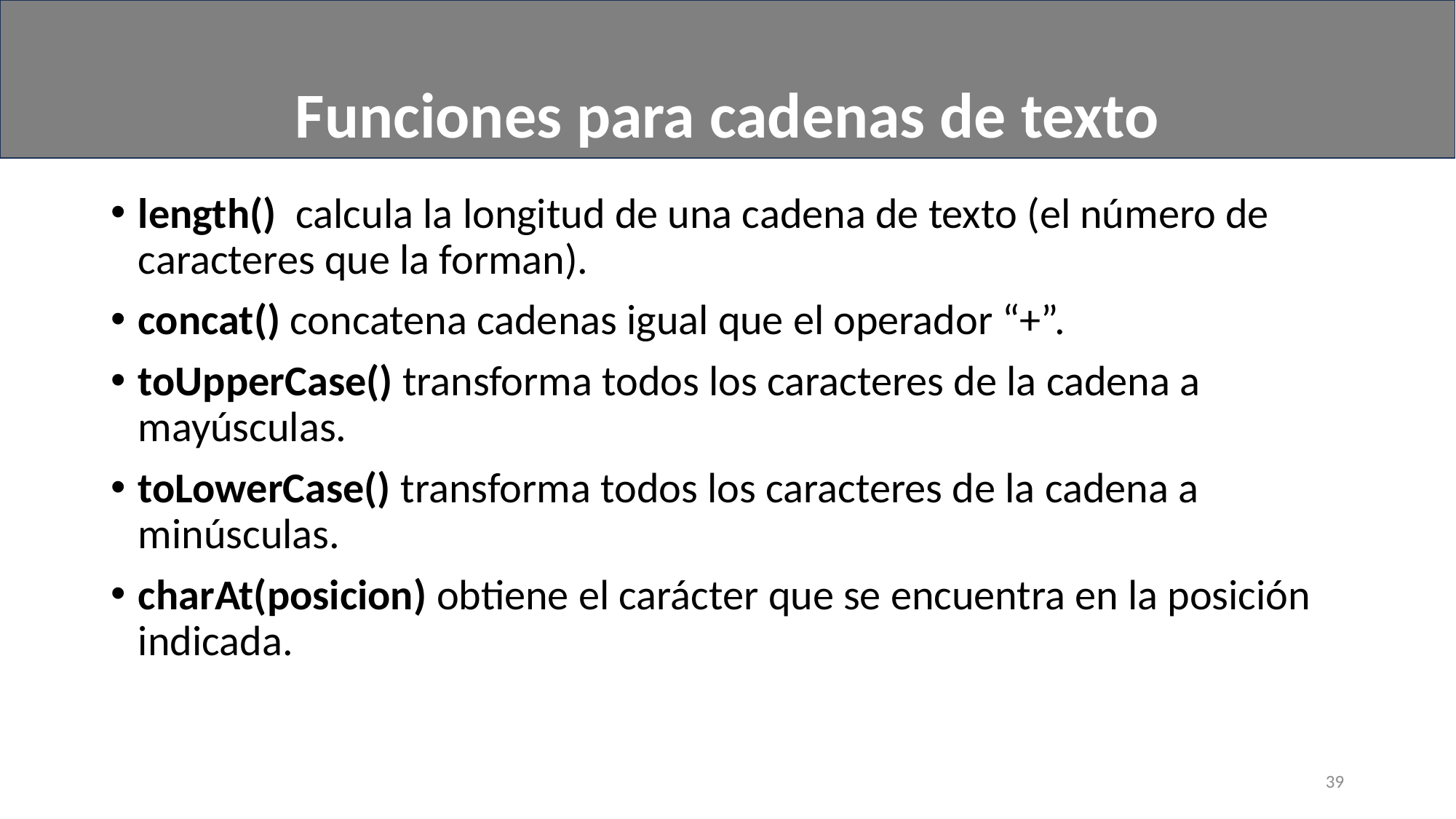

Funciones para cadenas de texto

#
length()  calcula la longitud de una cadena de texto (el número de caracteres que la forman).
concat() concatena cadenas igual que el operador “+”.
toUpperCase() transforma todos los caracteres de la cadena a mayúsculas.
toLowerCase() transforma todos los caracteres de la cadena a minúsculas.
charAt(posicion) obtiene el carácter que se encuentra en la posición indicada.
39